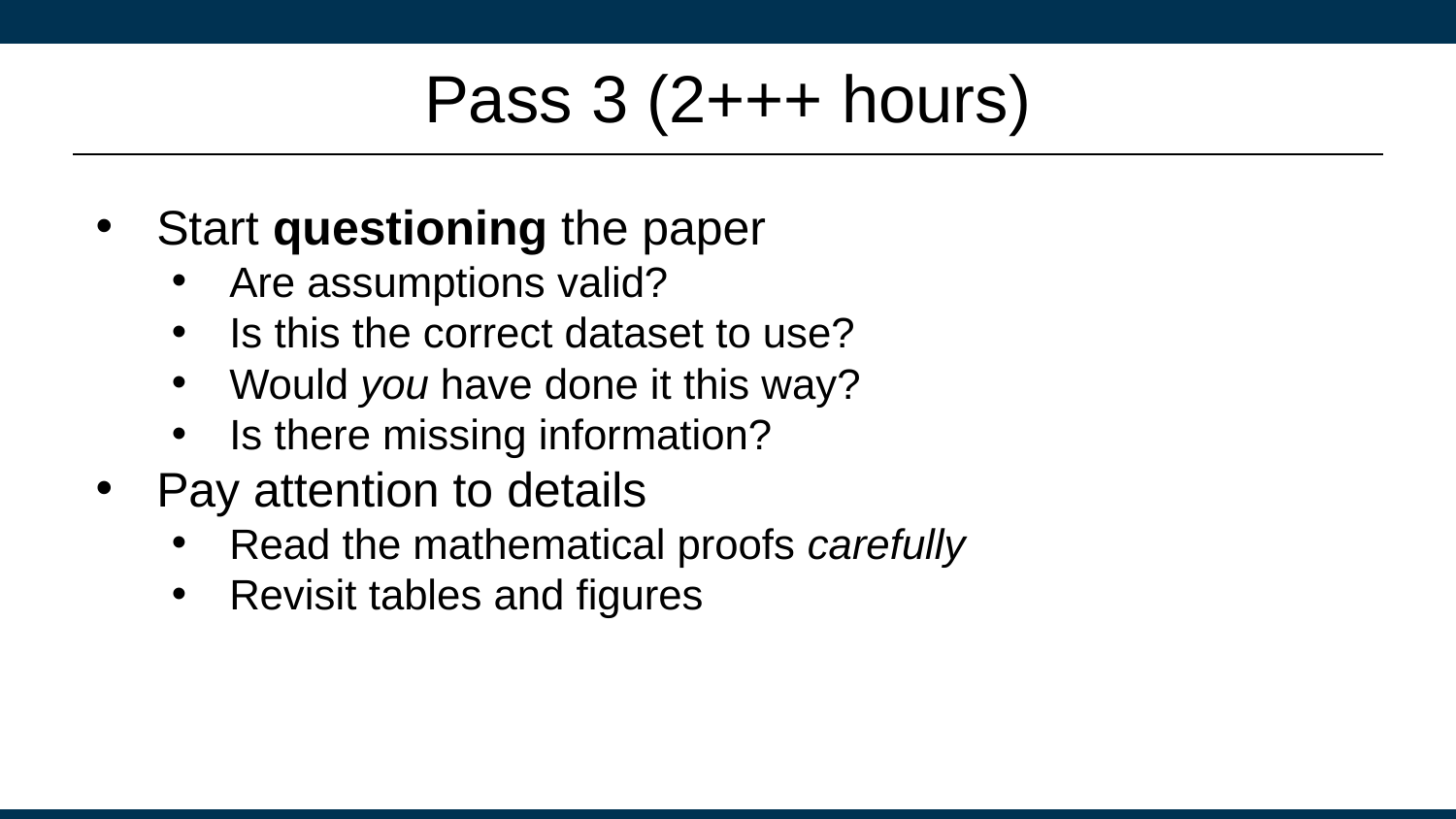

# Pass 3 (2+++ hours)
Start questioning the paper
Are assumptions valid?
Is this the correct dataset to use?
Would you have done it this way?
Is there missing information?
Pay attention to details
Read the mathematical proofs carefully
Revisit tables and figures